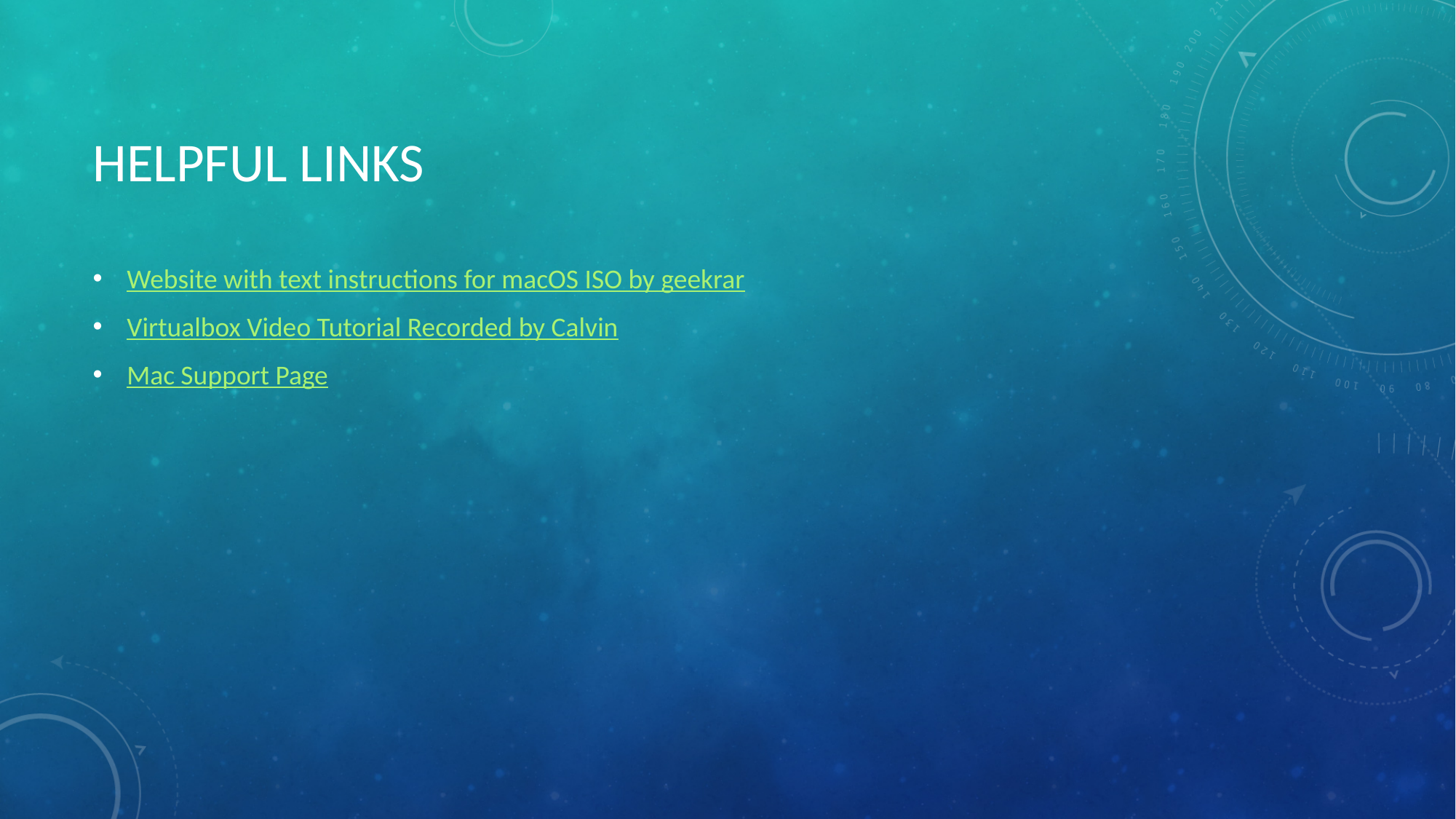

# Helpful links
Website with text instructions for macOS ISO by geekrar
Virtualbox Video Tutorial Recorded by Calvin
Mac Support Page